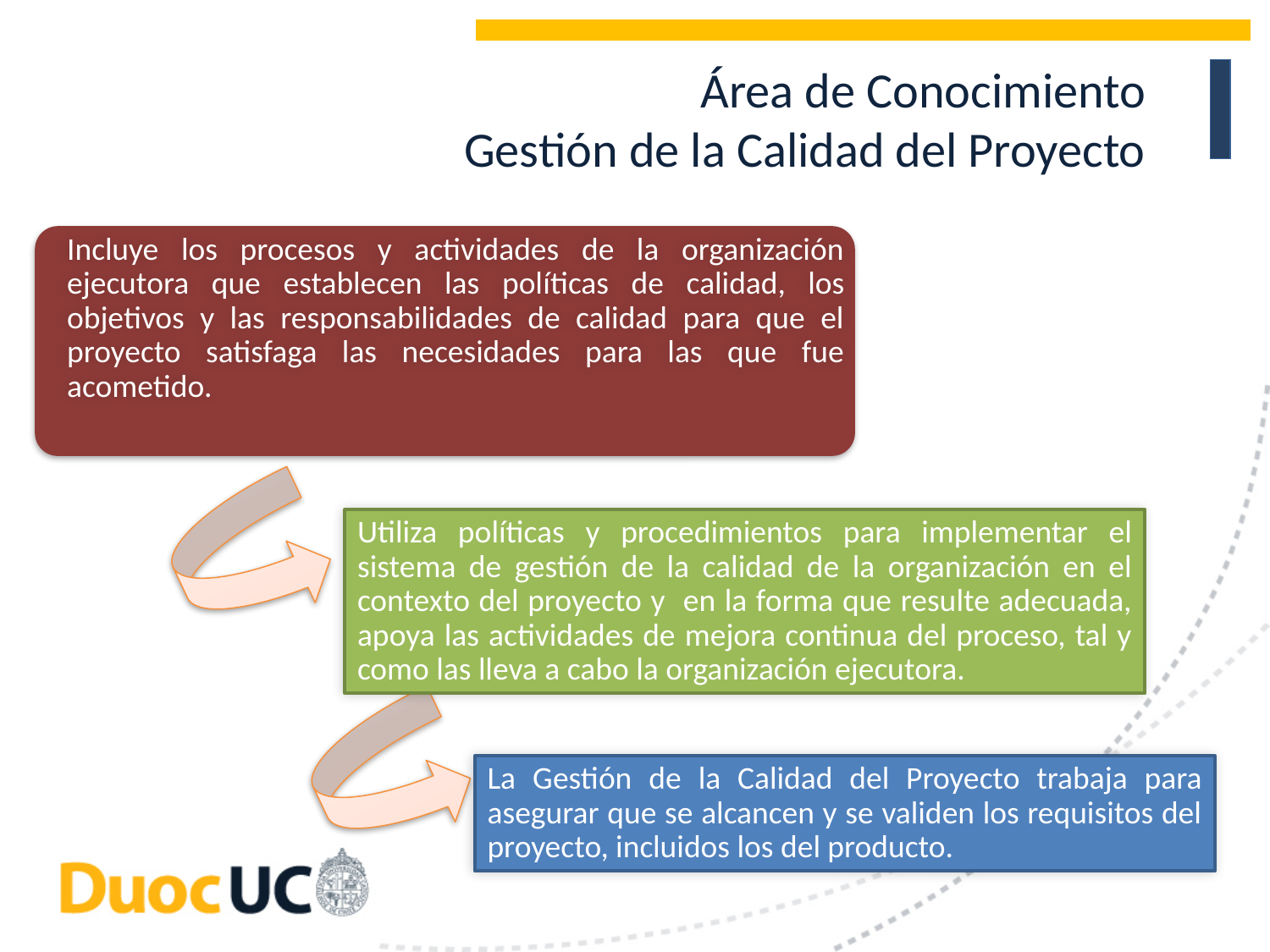

# Área de Conocimiento Gestión de la Calidad del Proyecto

Incluye los procesos y actividades de la organización ejecutora que establecen las políticas de calidad, los objetivos y las responsabilidades de calidad para que el proyecto satisfaga las necesidades para las que fue acometido.

Utiliza políticas y procedimientos para implementar el sistema de gestión de la calidad de la organización en el contexto del proyecto y  en la forma que resulte adecuada, apoya las actividades de mejora continua del proceso, tal y como las lleva a cabo la organización ejecutora.

La Gestión de la Calidad del Proyecto trabaja para asegurar que se alcancen y se validen los requisitos del proyecto, incluidos los del producto.